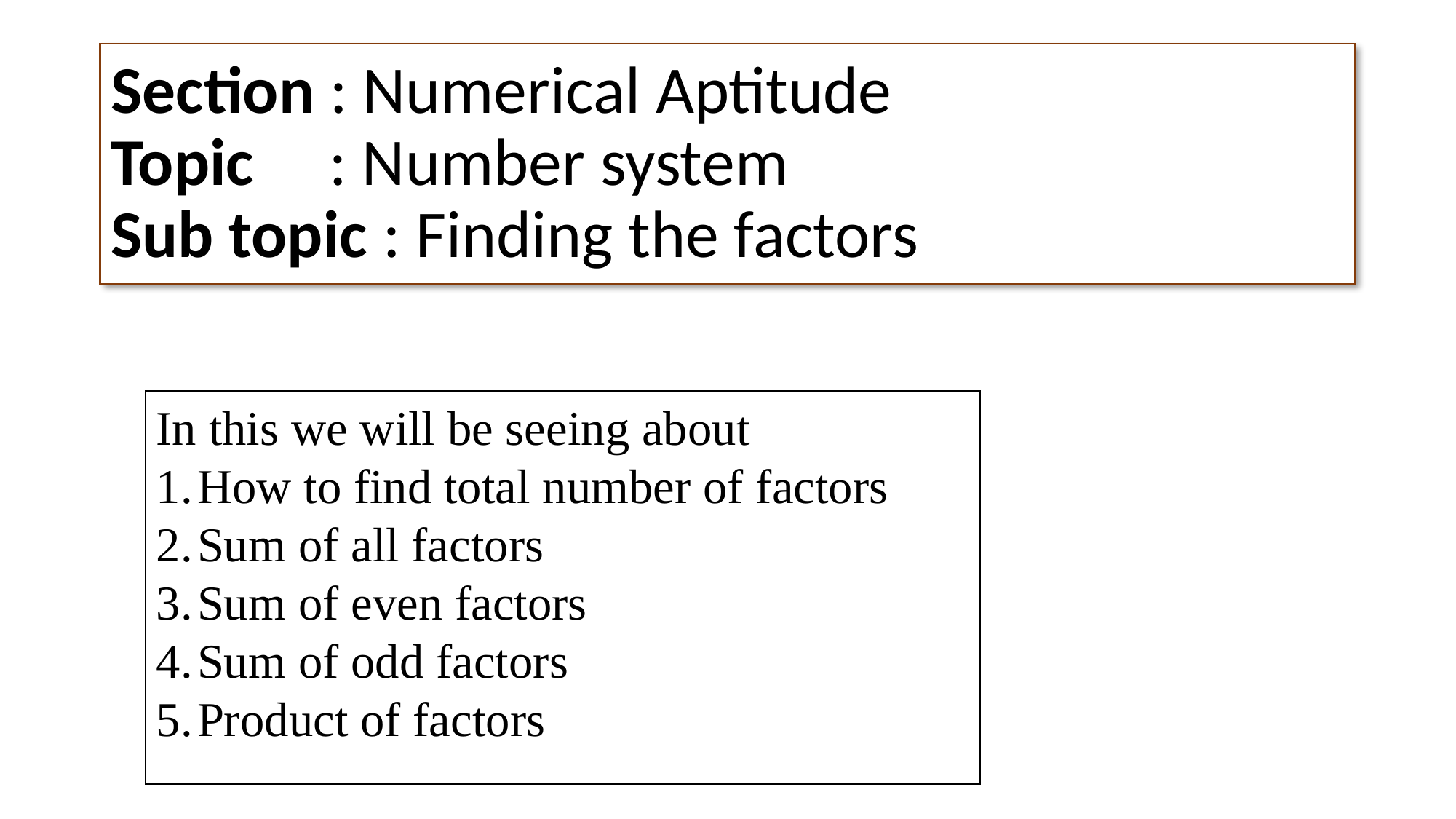

# Section : Numerical Aptitude Topic     : Number system Sub topic : Finding the factors
In this we will be seeing about
How to find total number of factors
Sum of all factors
Sum of even factors
Sum of odd factors
Product of factors